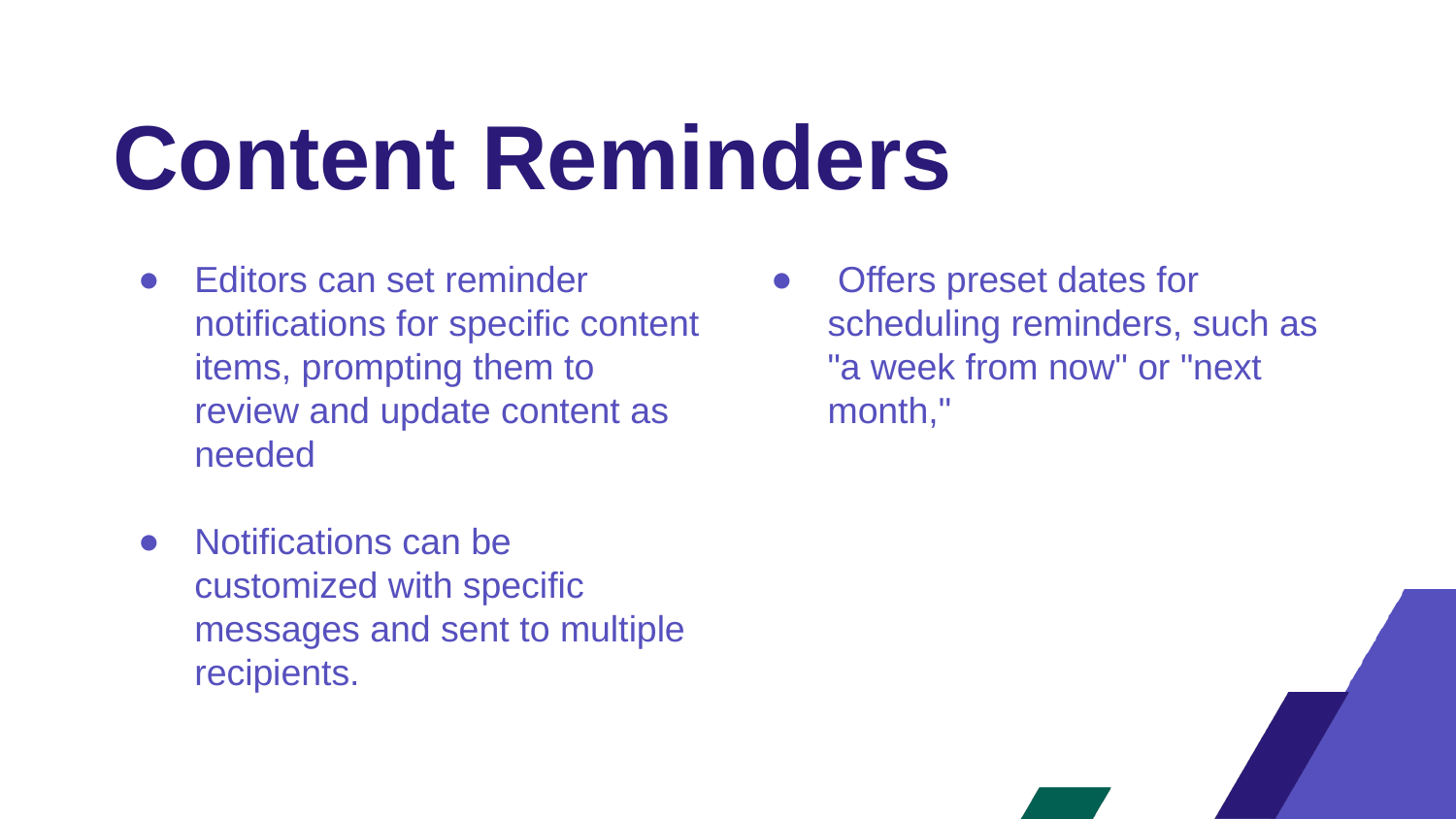

# Content Reminders
Editors can set reminder notifications for specific content items, prompting them to review and update content as needed
Notifications can be customized with specific messages and sent to multiple recipients.
 Offers preset dates for scheduling reminders, such as "a week from now" or "next month,"